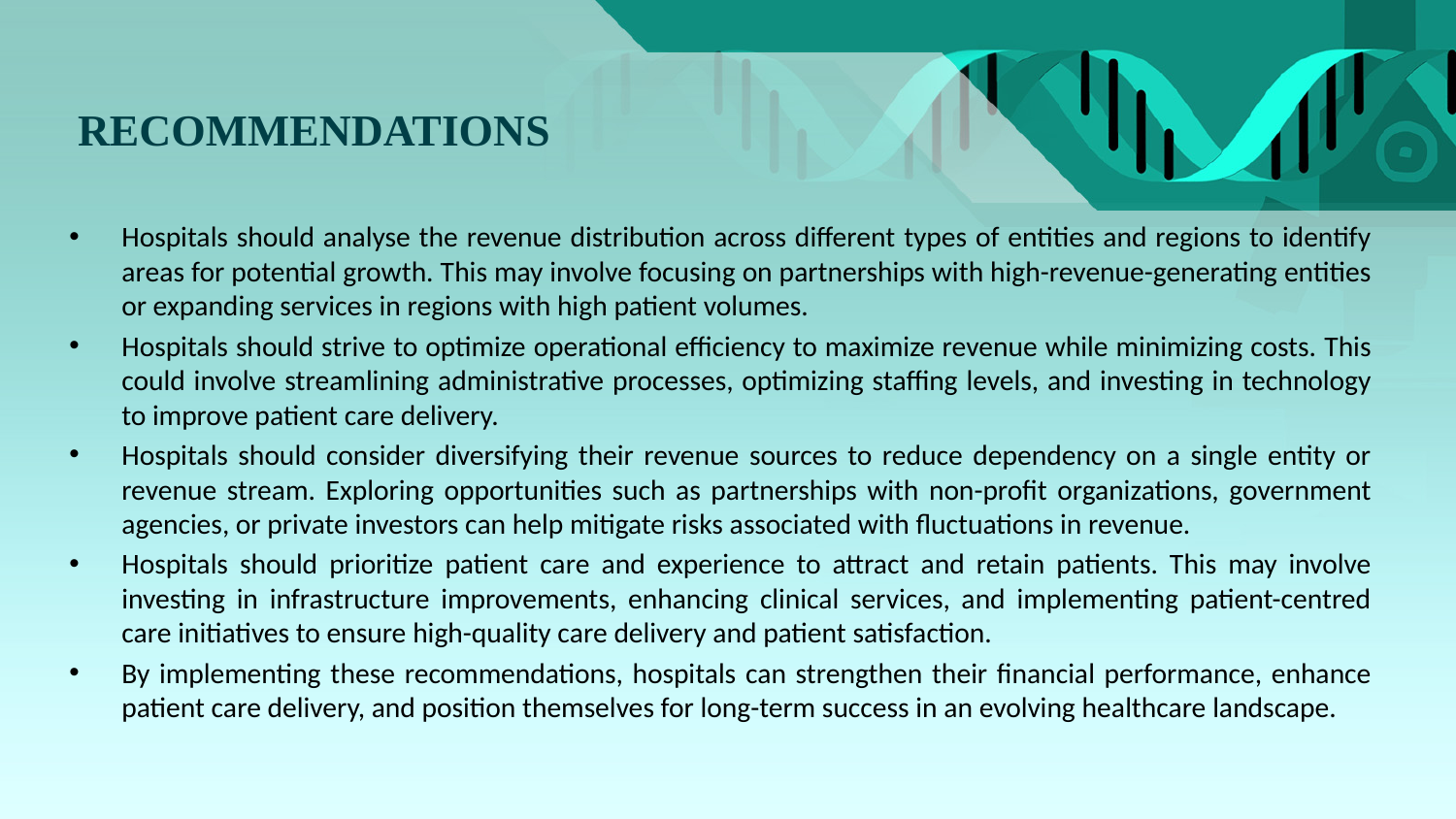

# RECOMMENDATIONS
Hospitals should analyse the revenue distribution across different types of entities and regions to identify areas for potential growth. This may involve focusing on partnerships with high-revenue-generating entities or expanding services in regions with high patient volumes.
Hospitals should strive to optimize operational efficiency to maximize revenue while minimizing costs. This could involve streamlining administrative processes, optimizing staffing levels, and investing in technology to improve patient care delivery.
Hospitals should consider diversifying their revenue sources to reduce dependency on a single entity or revenue stream. Exploring opportunities such as partnerships with non-profit organizations, government agencies, or private investors can help mitigate risks associated with fluctuations in revenue.
Hospitals should prioritize patient care and experience to attract and retain patients. This may involve investing in infrastructure improvements, enhancing clinical services, and implementing patient-centred care initiatives to ensure high-quality care delivery and patient satisfaction.
By implementing these recommendations, hospitals can strengthen their financial performance, enhance patient care delivery, and position themselves for long-term success in an evolving healthcare landscape.